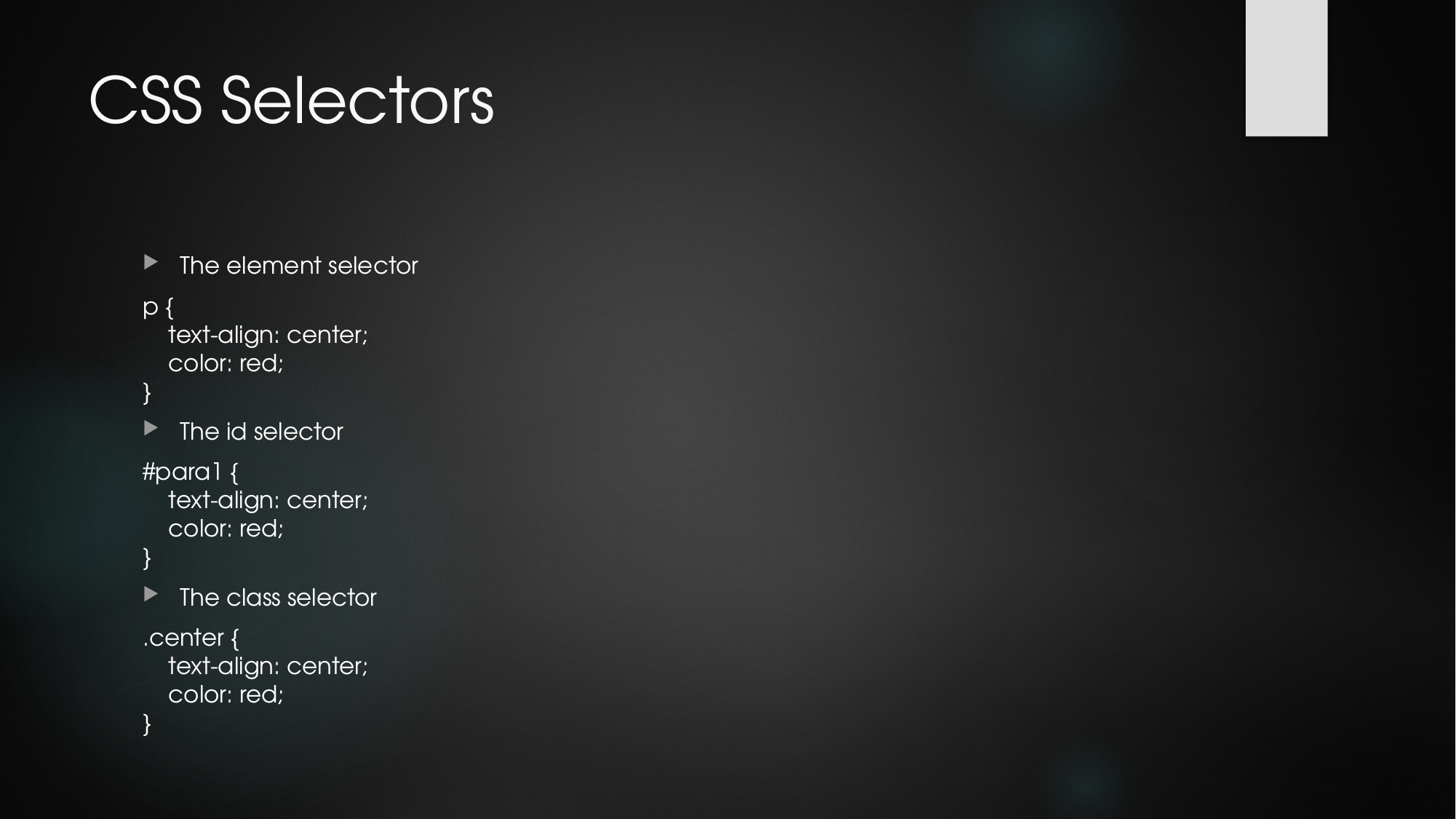

# CSS Selectors
The element selector
p {
    text-align: center;
    color: red;
}
The id selector
#para1 {
    text-align: center;
    color: red;
}
The class selector
.center {
    text-align: center;
    color: red;
}